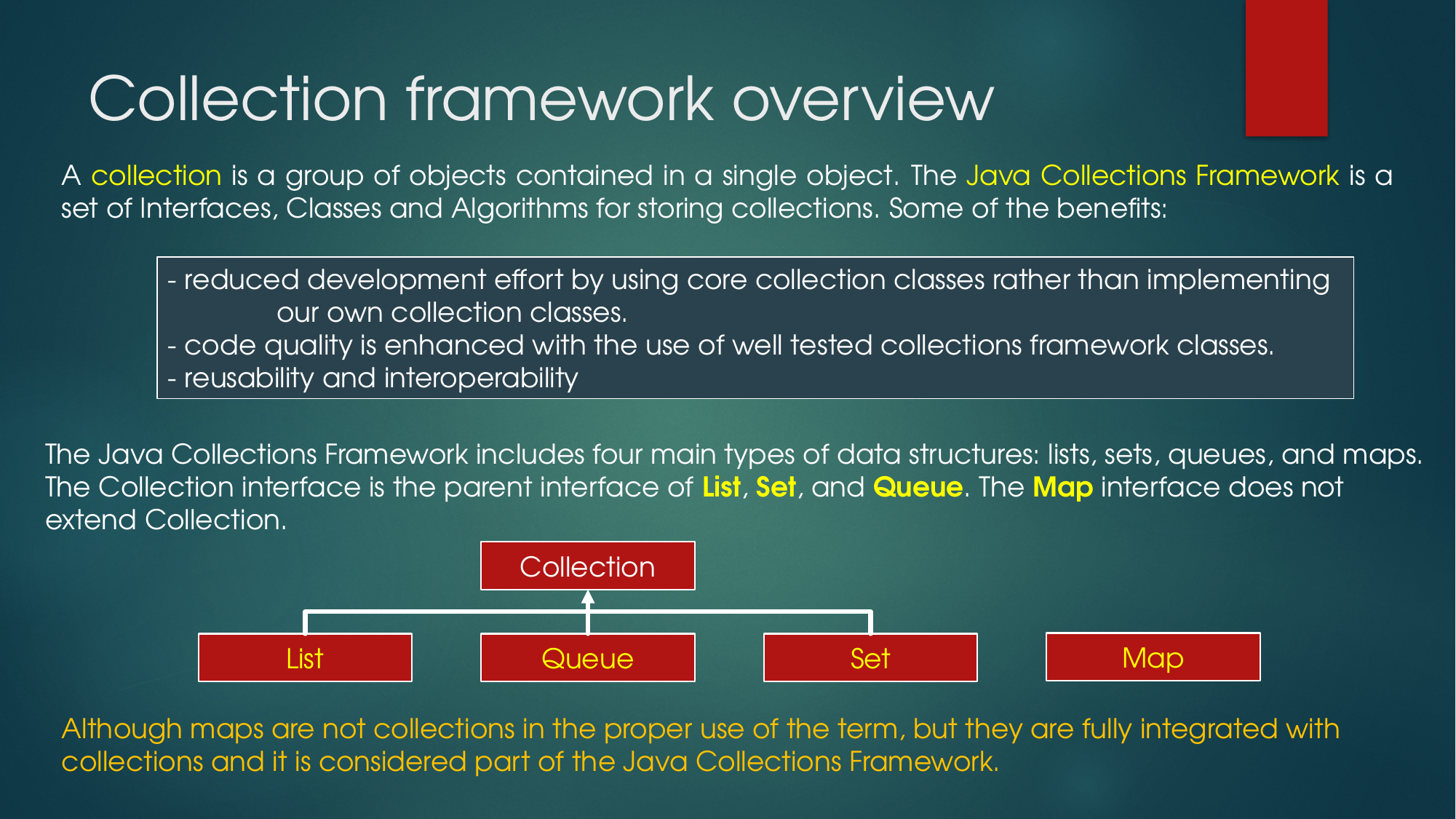

# Collection framework overview
A collection is a group of objects contained in a single object. The Java Collections Framework is a set of Interfaces, Classes and Algorithms for storing collections. Some of the benefits:
- reduced development effort by using core collection classes rather than implementing 	our own collection classes.
- code quality is enhanced with the use of well tested collections framework classes.
- reusability and interoperability
The Java Collections Framework includes four main types of data structures: lists, sets, queues, and maps. The Collection interface is the parent interface of List, Set, and Queue. The Map interface does not extend Collection.
Collection
Map
Set
Queue
List
Although maps are not collections in the proper use of the term, but they are fully integrated with collections and it is considered part of the Java Collections Framework.